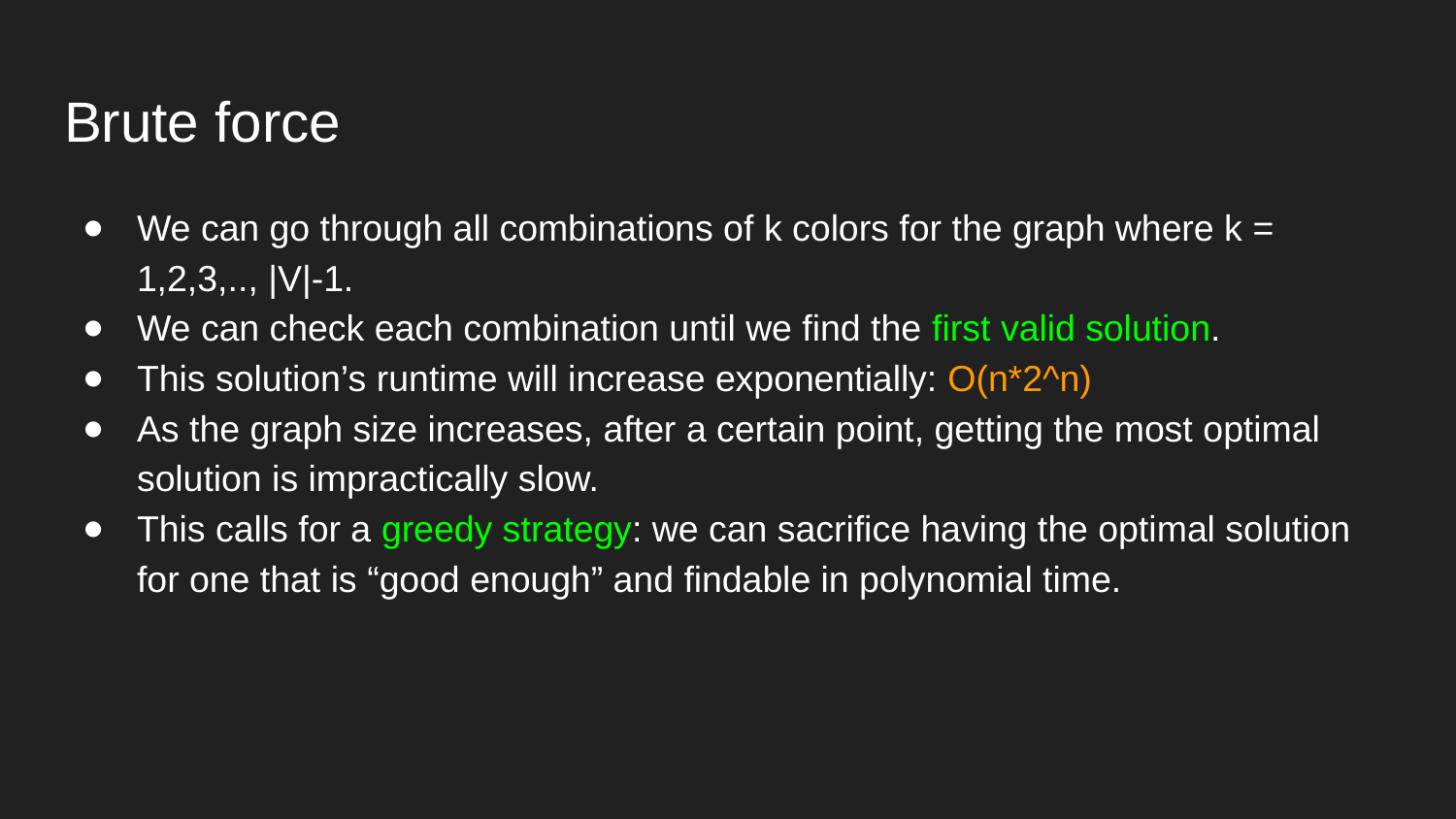

# Brute force
We can go through all combinations of k colors for the graph where k = 1,2,3,.., |V|-1.
We can check each combination until we find the first valid solution.
This solution’s runtime will increase exponentially: O(n*2^n)
As the graph size increases, after a certain point, getting the most optimal solution is impractically slow.
This calls for a greedy strategy: we can sacrifice having the optimal solution for one that is “good enough” and findable in polynomial time.